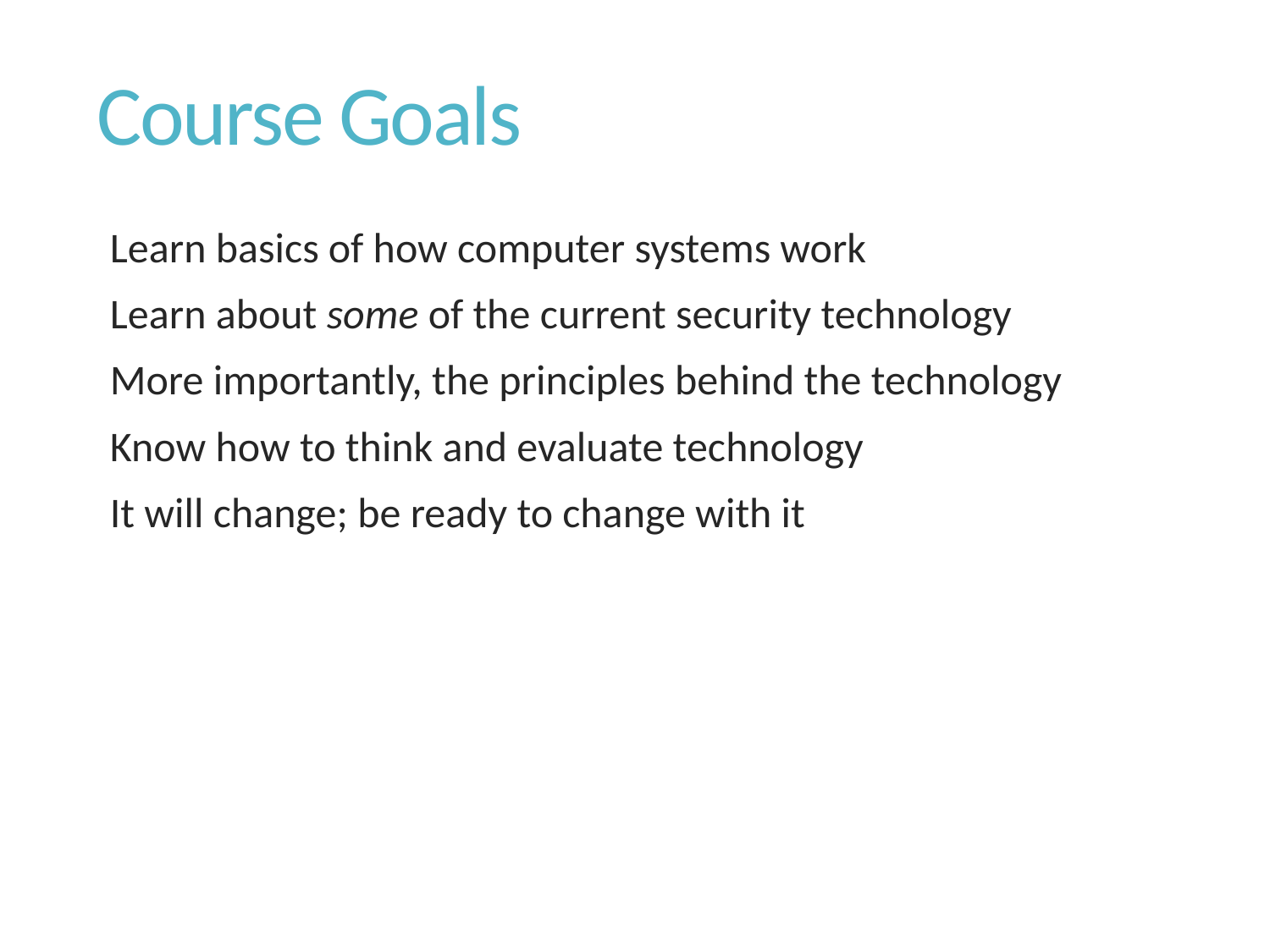

# Course Goals
Learn basics of how computer systems work
Learn about some of the current security technology
More importantly, the principles behind the technology
Know how to think and evaluate technology
It will change; be ready to change with it